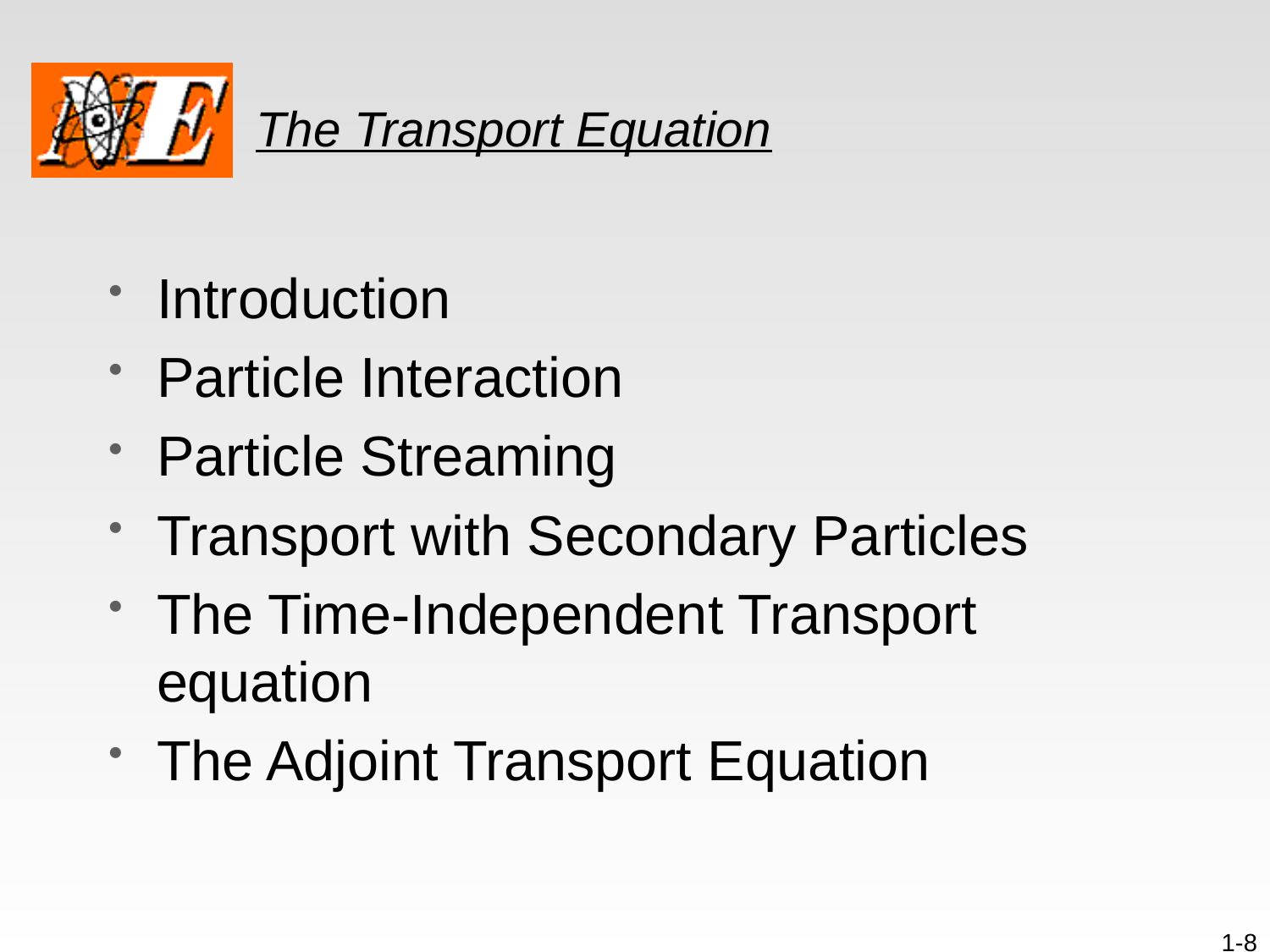

# The Transport Equation
Introduction
Particle Interaction
Particle Streaming
Transport with Secondary Particles
The Time-Independent Transport equation
The Adjoint Transport Equation
1-8